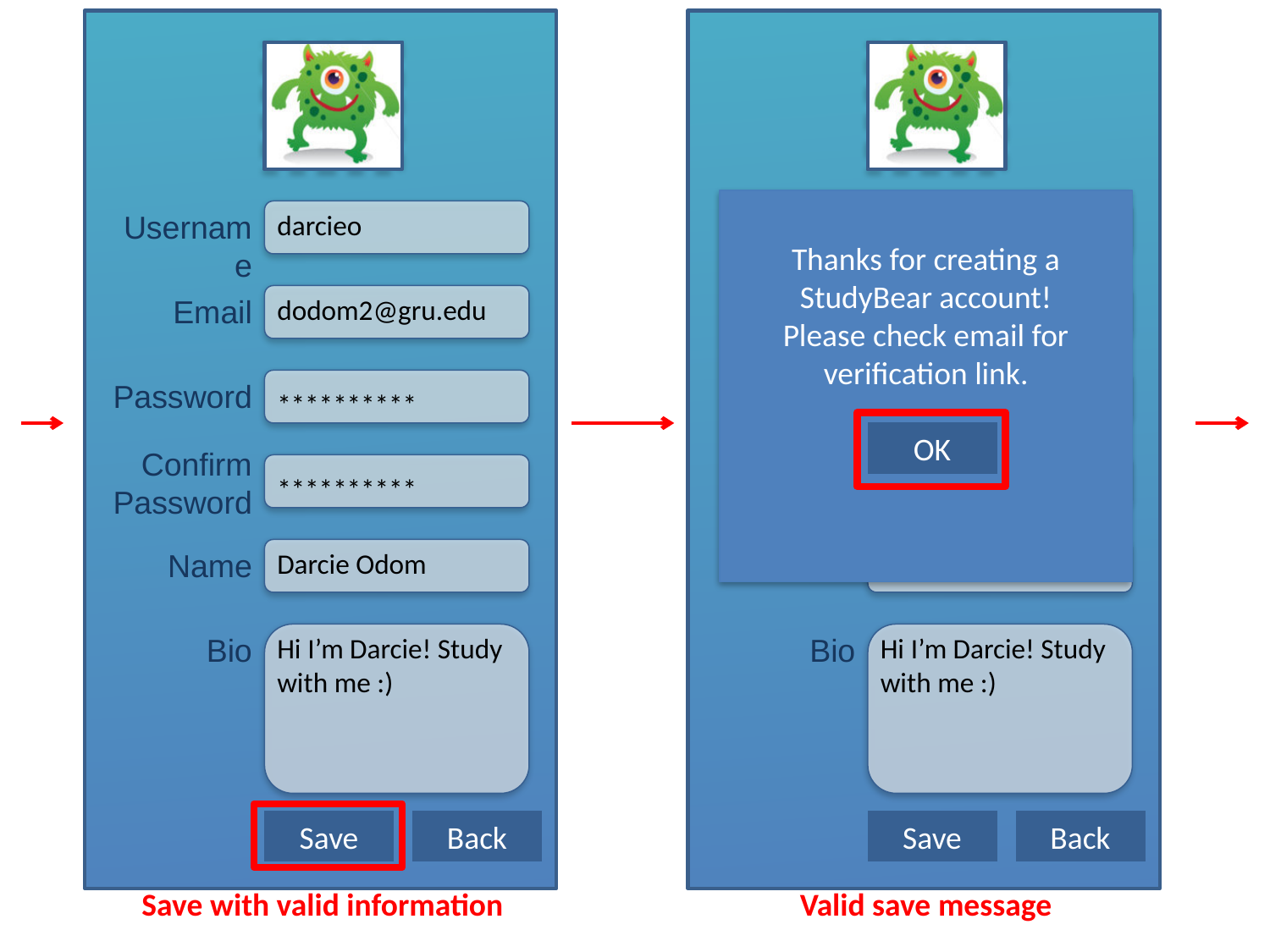

Photo
   Photo

Username

darcieo
Username

darcieo
Thanks for creating a StudyBear account! Please check email for verification link.
Email

dodom2@gru.edu
Email

o.darcie@gmail.com
Password

Password

**********
**********

OK
Confirm
Password
Confirm
Password

**********
**********
Name

Darcie Odom
Name

Darcie Odom
Bio

Hi I’m Darcie! Study with me :)
Bio

Hi I’m Darcie! Study with me :)

Save
Back
Save
Back
Save with valid information
Valid save message